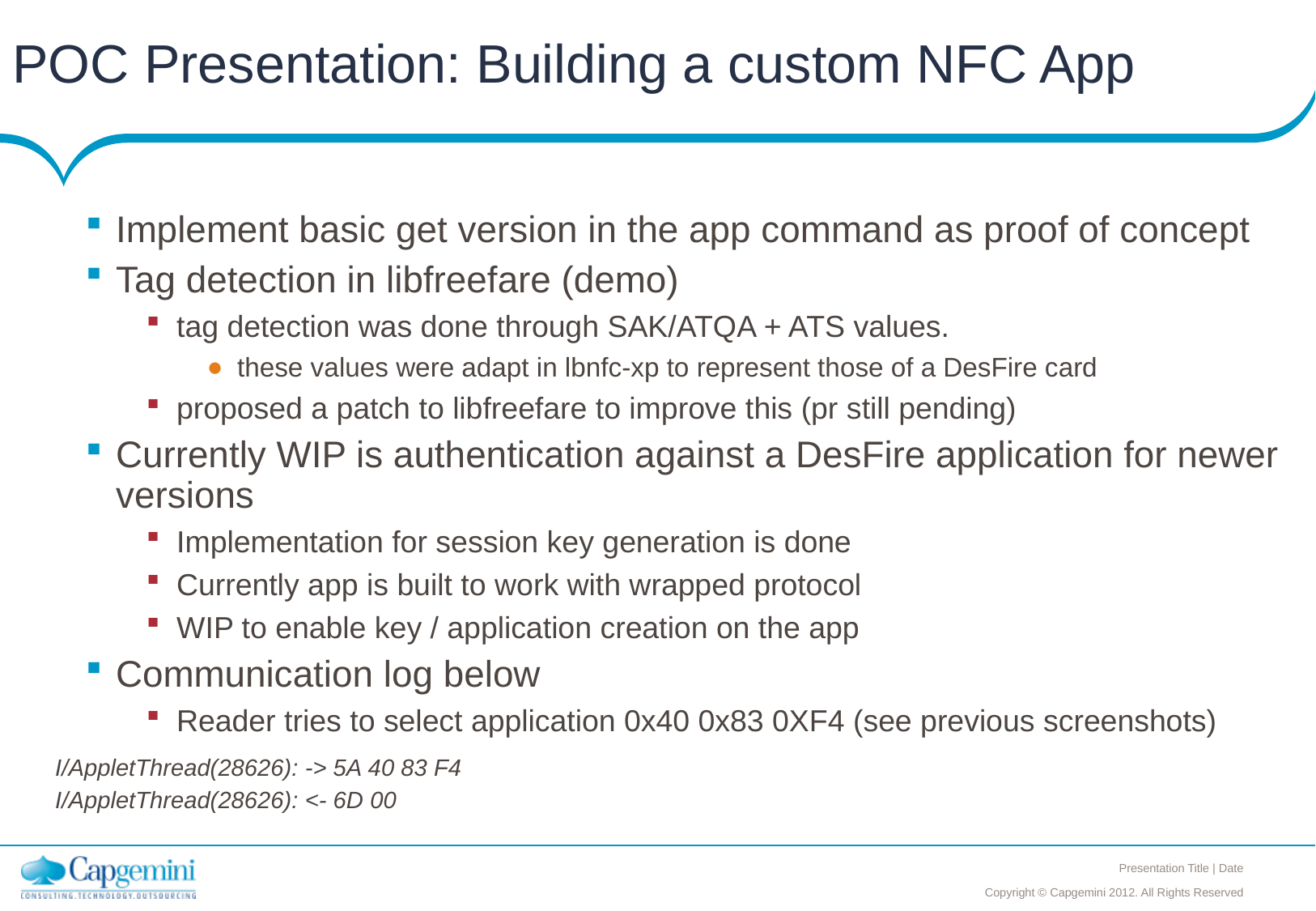

# POC Presentation: Building a custom NFC App
Implement basic get version in the app command as proof of concept
Tag detection in libfreefare (demo)
tag detection was done through SAK/ATQA + ATS values.
these values were adapt in lbnfc-xp to represent those of a DesFire card
proposed a patch to libfreefare to improve this (pr still pending)
Currently WIP is authentication against a DesFire application for newer versions
Implementation for session key generation is done
Currently app is built to work with wrapped protocol
WIP to enable key / application creation on the app
Communication log below
Reader tries to select application 0x40 0x83 0XF4 (see previous screenshots)
I/AppletThread(28626): -> 5A 40 83 F4
I/AppletThread(28626): <- 6D 00